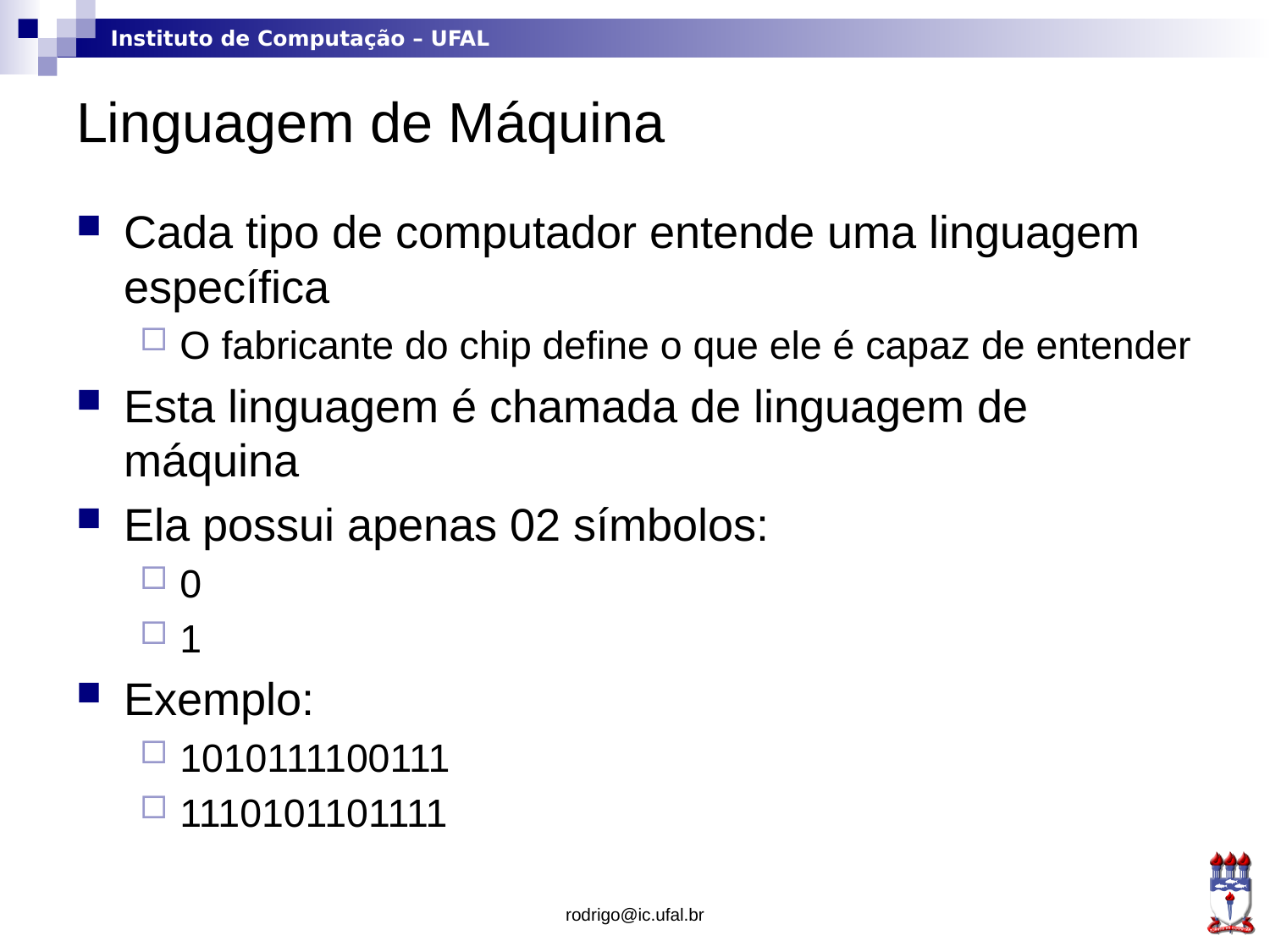

# Linguagem de Máquina
Cada tipo de computador entende uma linguagem específica
O fabricante do chip define o que ele é capaz de entender
Esta linguagem é chamada de linguagem de máquina
Ela possui apenas 02 símbolos:
0
1
Exemplo:
1010111100111
1110101101111
rodrigo@ic.ufal.br